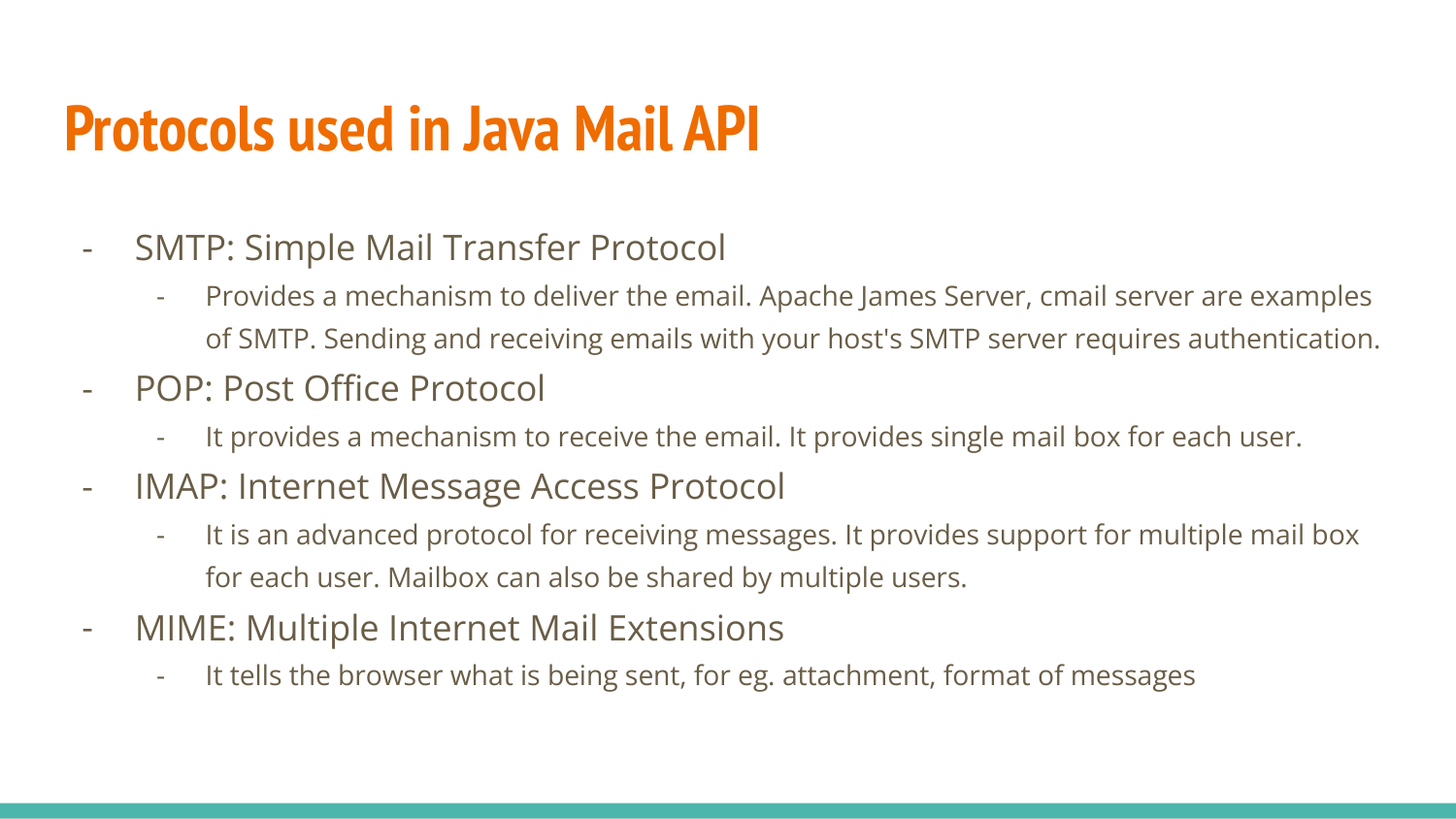

# Protocols used in Java Mail API
SMTP: Simple Mail Transfer Protocol
Provides a mechanism to deliver the email. Apache James Server, cmail server are examples of SMTP. Sending and receiving emails with your host's SMTP server requires authentication.
POP: Post Office Protocol
It provides a mechanism to receive the email. It provides single mail box for each user.
IMAP: Internet Message Access Protocol
It is an advanced protocol for receiving messages. It provides support for multiple mail box for each user. Mailbox can also be shared by multiple users.
MIME: Multiple Internet Mail Extensions
It tells the browser what is being sent, for eg. attachment, format of messages